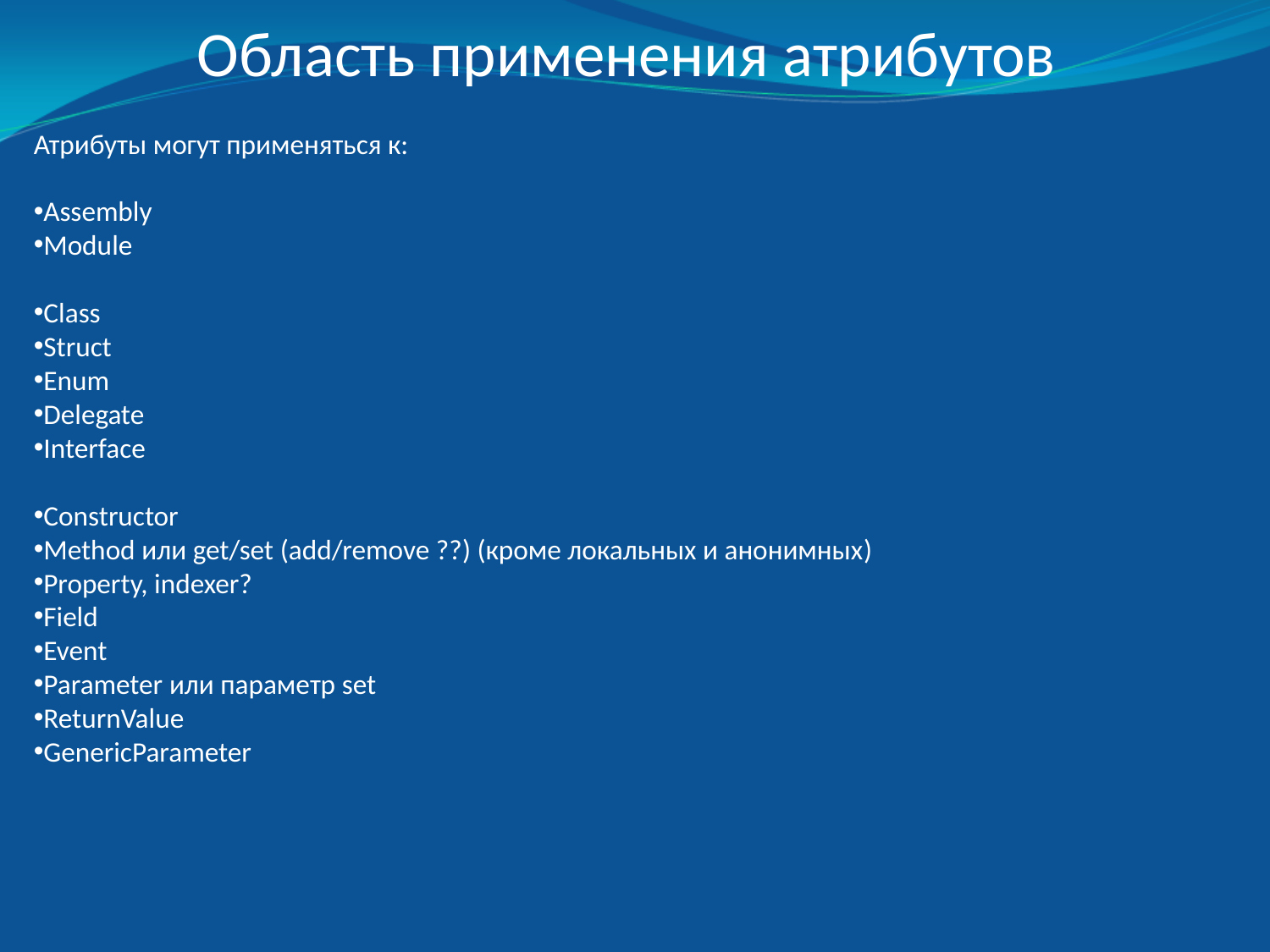

Область применения атрибутов
Атрибуты могут применяться к:

Assembly
Module

Class
Struct
Enum
Delegate
Interface

Constructor
Method или get/set (add/remove ??) (кроме локальных и анонимных)
Property, indexer?
Field
Event
Parameter или параметр set
ReturnValue
GenericParameter